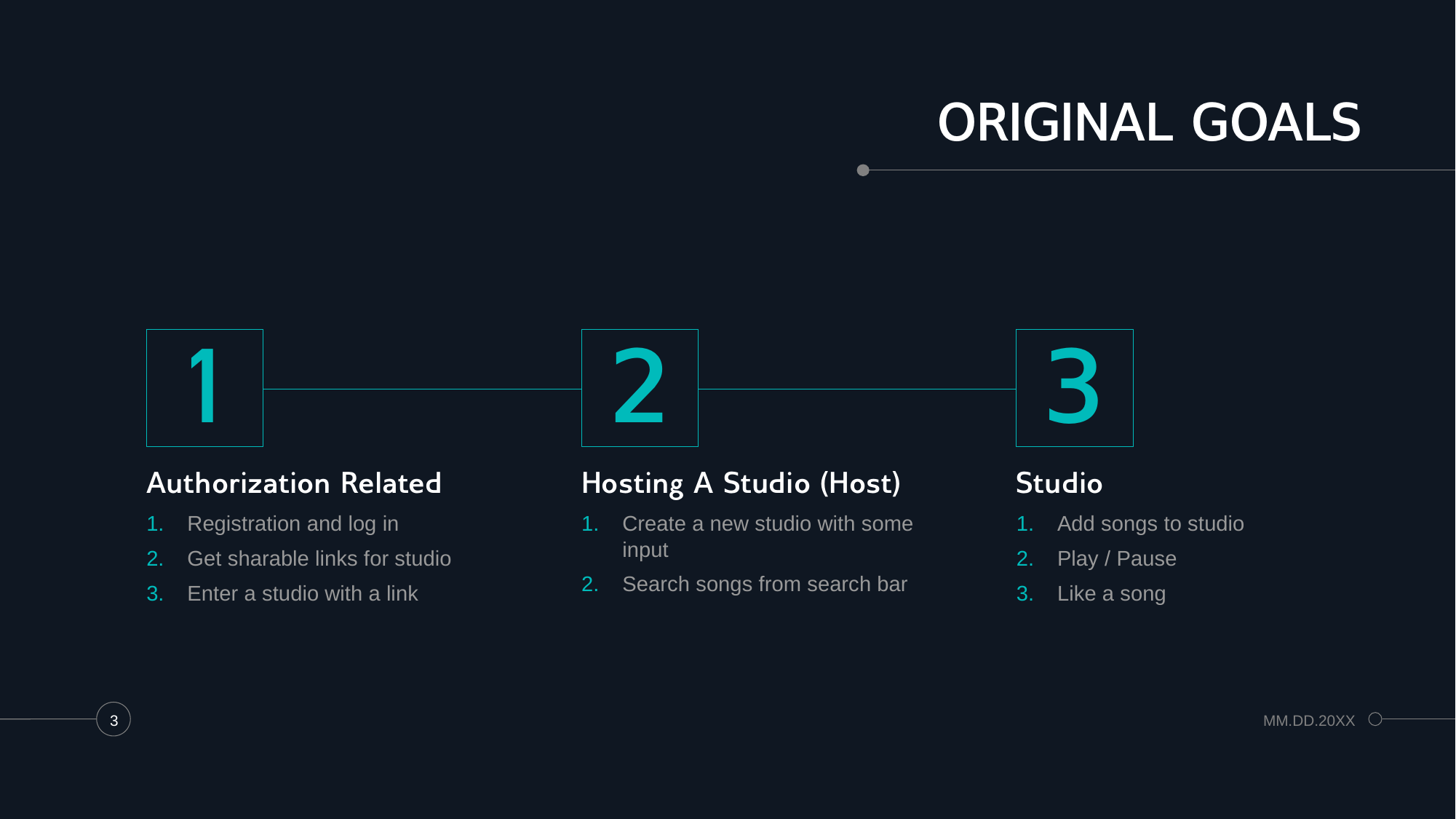

# ORIGINAL GOALS
1
2
3
Authorization Related
Hosting A Studio (Host)
Studio
Registration and log in
Get sharable links for studio
Enter a studio with a link
Create a new studio with some input
Search songs from search bar
Add songs to studio
Play / Pause
Like a song

MM.DD.20XX
3